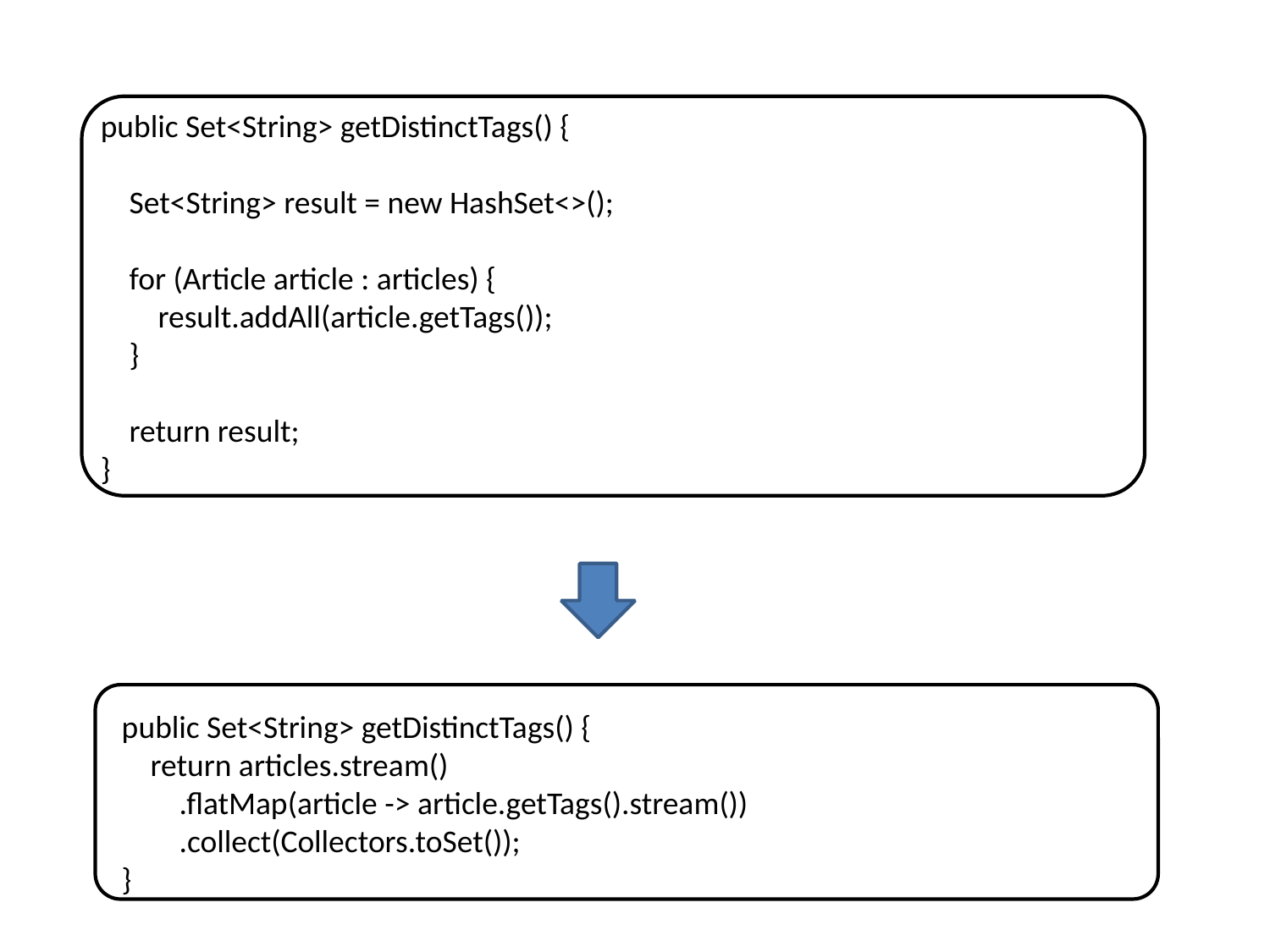

public Set<String> getDistinctTags() {

    Set<String> result = new HashSet<>();

    for (Article article : articles) {
        result.addAll(article.getTags());
    }

    return result;
}

public Set<String> getDistinctTags() {
    return articles.stream()
        .flatMap(article -> article.getTags().stream())
        .collect(Collectors.toSet());
}